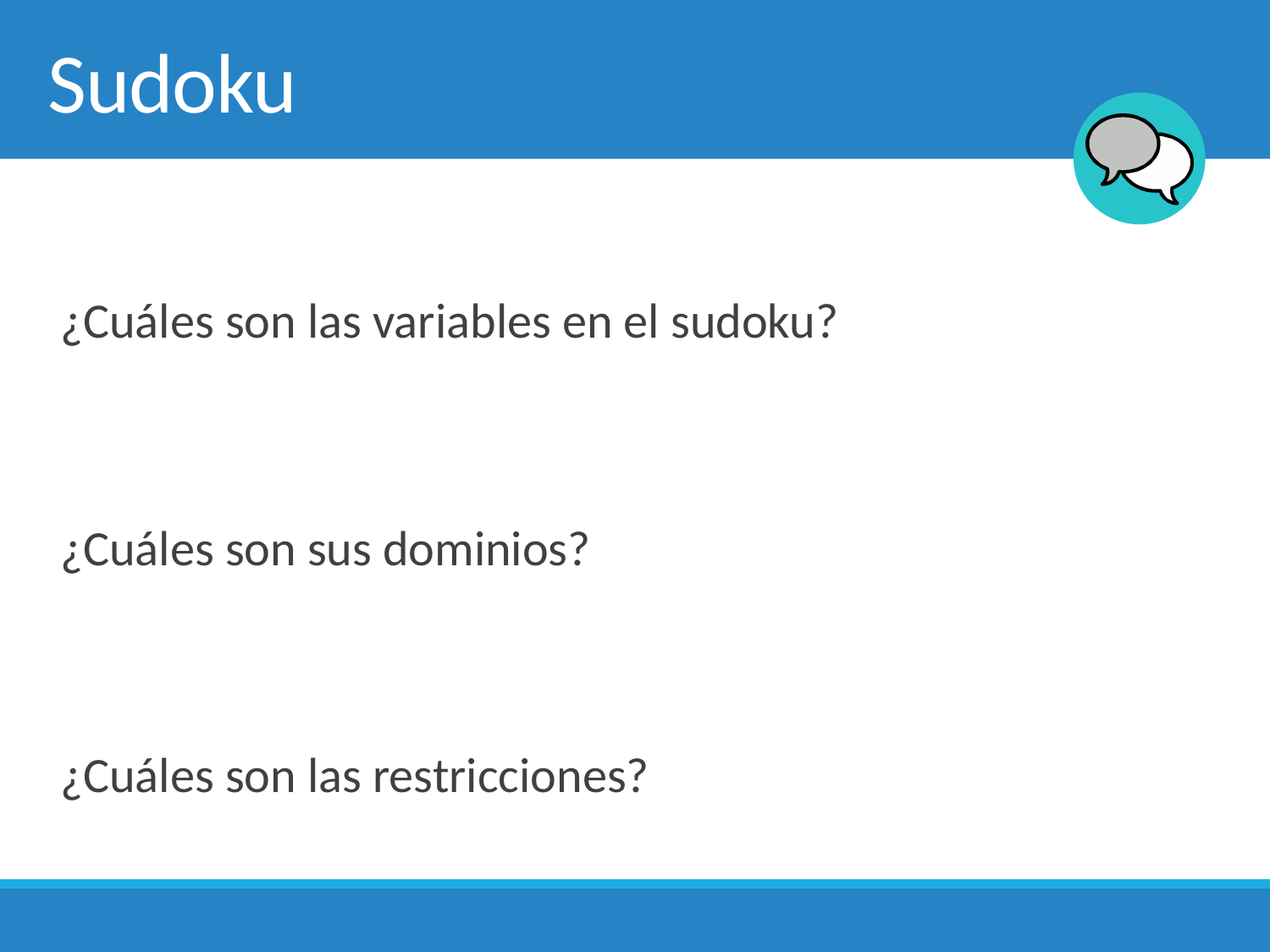

# Sudoku
¿Cuáles son las variables en el sudoku?

¿Cuáles son sus dominios?

¿Cuáles son las restricciones?